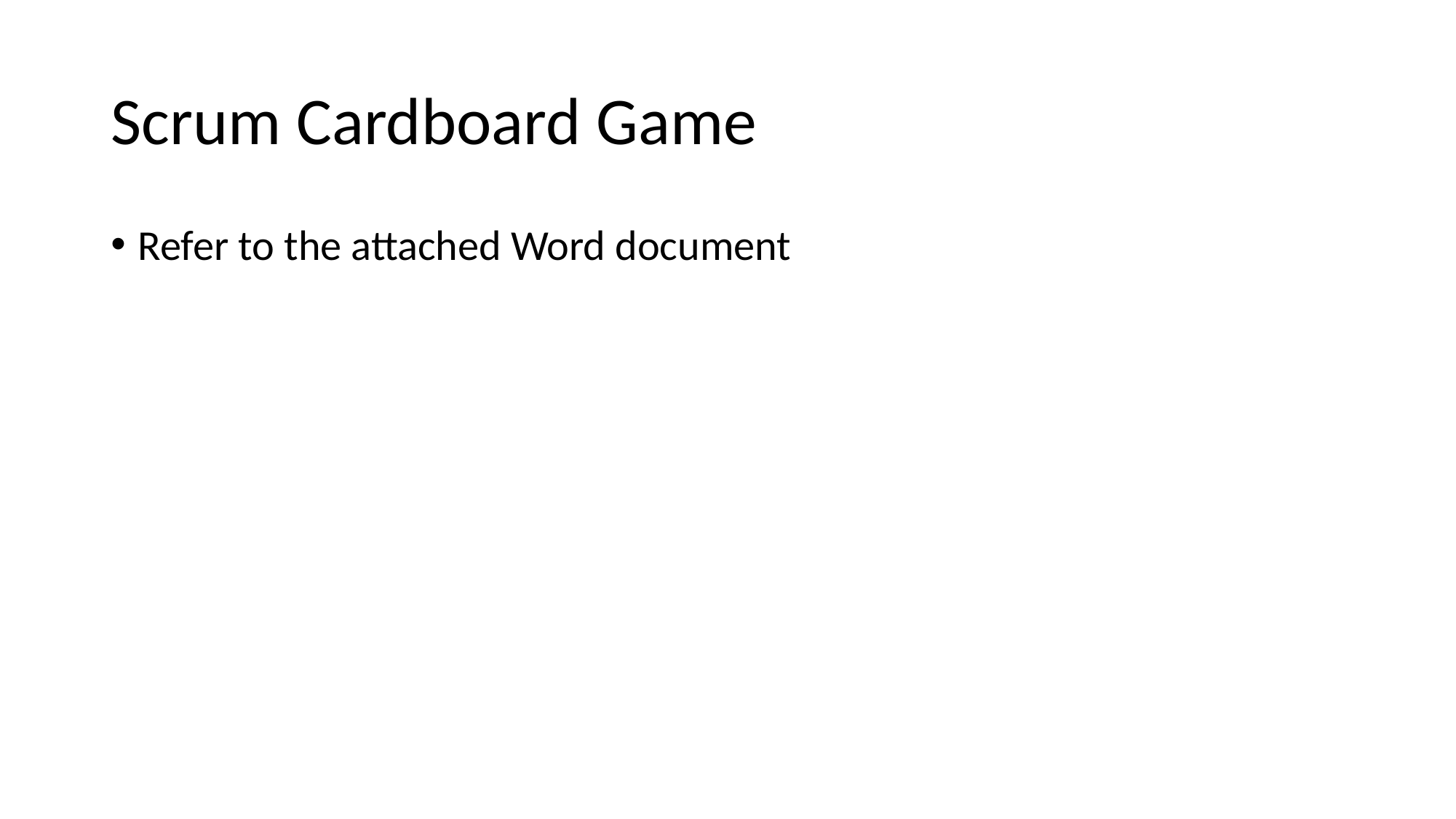

# Scrum Cardboard Game
Refer to the attached Word document